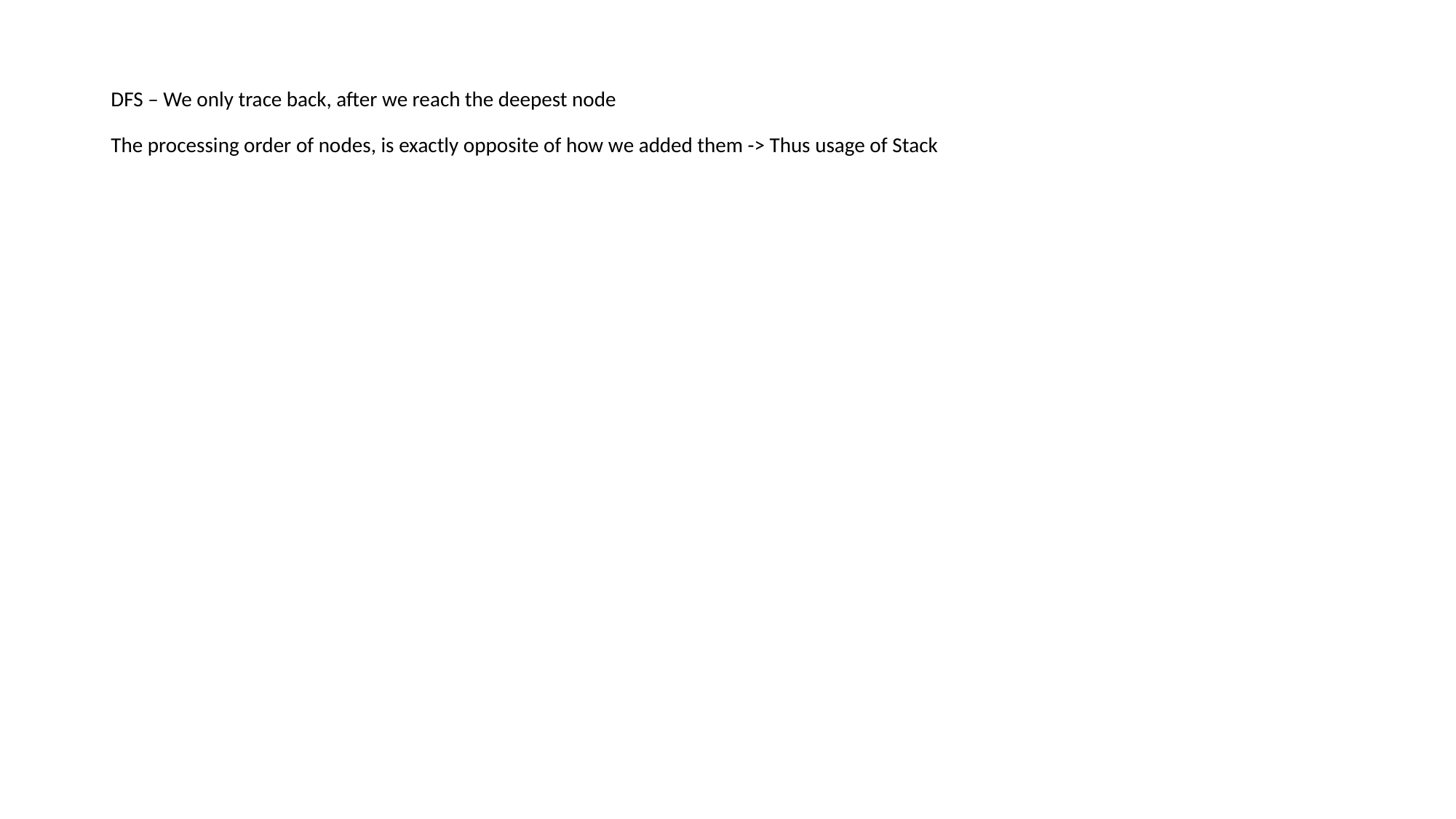

# DFS – We only trace back, after we reach the deepest node The processing order of nodes, is exactly opposite of how we added them -> Thus usage of Stack